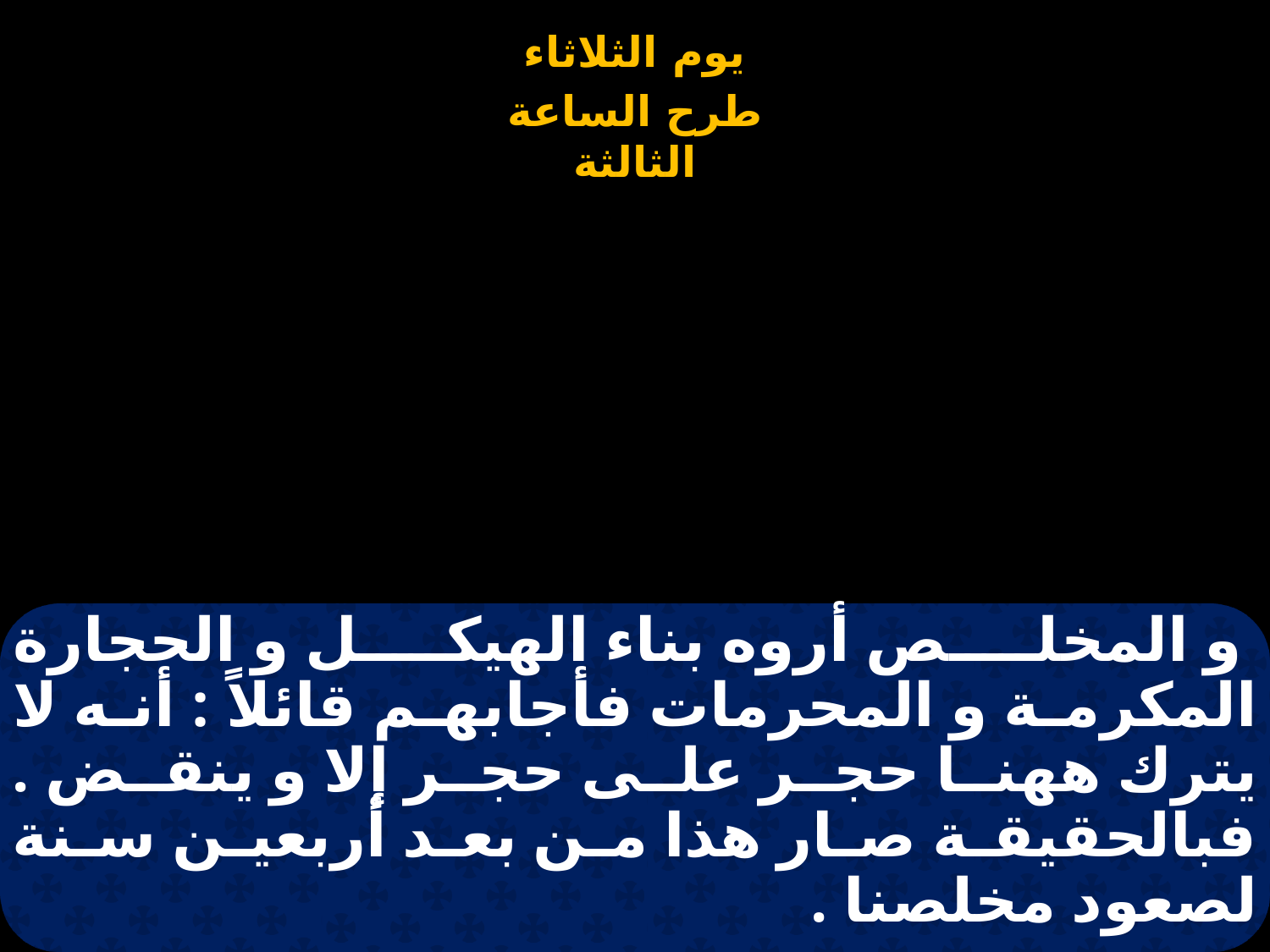

# و المخلص أروه بناء الهيكل و الحجارة المكرمة و المحرمات فأجابهم قائلاً : أنه لا يترك ههنا حجر على حجر إلا و ينقض . فبالحقيقة صار هذا من بعد أربعين سنة لصعود مخلصنا .